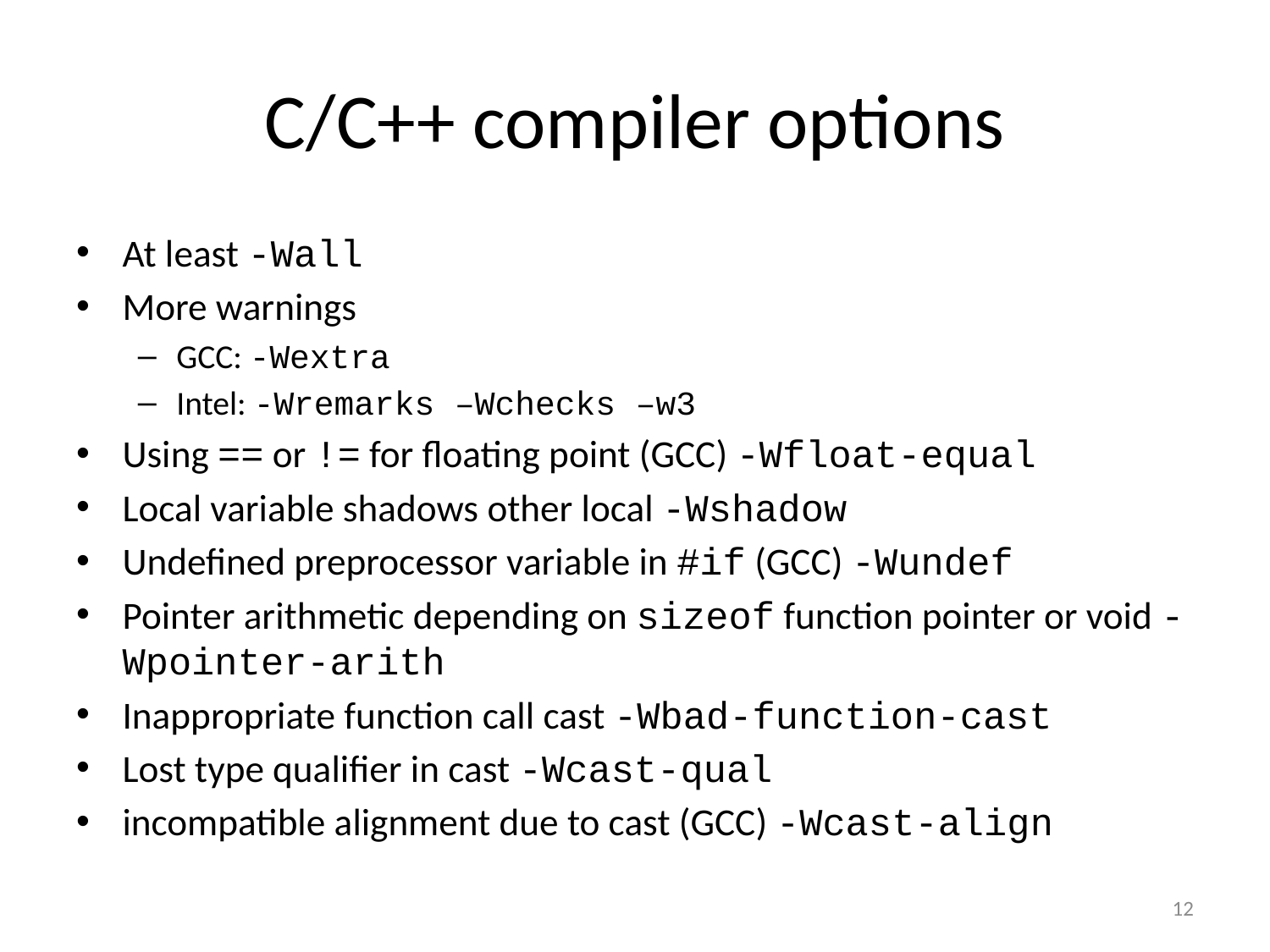

# C/C++ compiler options
At least -Wall
More warnings
GCC: -Wextra
Intel: -Wremarks –Wchecks –w3
Using == or != for floating point (GCC) -Wfloat-equal
Local variable shadows other local -Wshadow
Undefined preprocessor variable in #if (GCC) -Wundef
Pointer arithmetic depending on sizeof function pointer or void -Wpointer-arith
Inappropriate function call cast -Wbad-function-cast
Lost type qualifier in cast -Wcast-qual
incompatible alignment due to cast (GCC) -Wcast-align
12